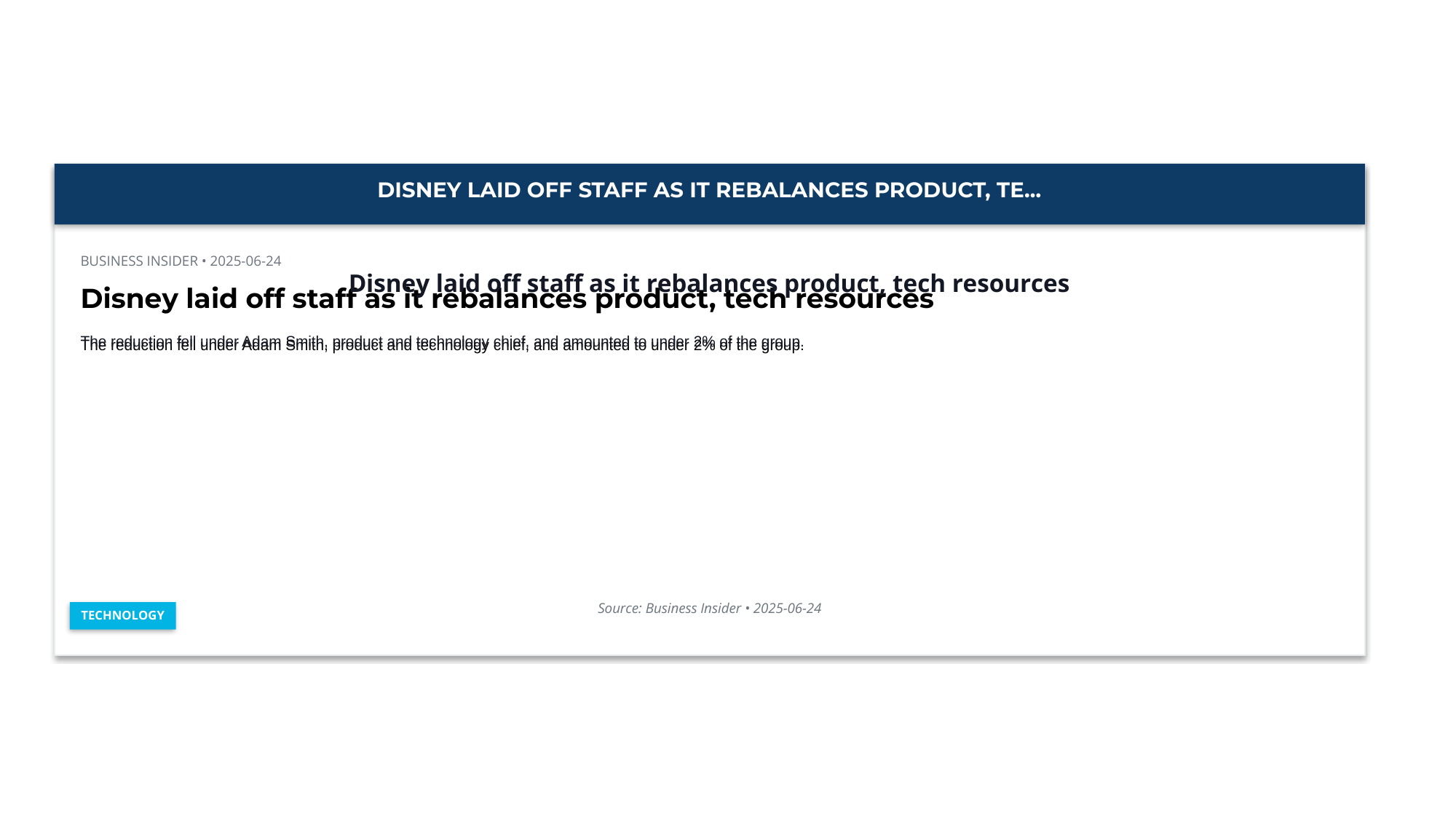

DISNEY LAID OFF STAFF AS IT REBALANCES PRODUCT, TE...
BUSINESS INSIDER • 2025-06-24
Disney laid off staff as it rebalances product, tech resources
The reduction fell under Adam Smith, product and technology chief, and amounted to under 2% of the group.
Disney laid off staff as it rebalances product, tech resources
The reduction fell under Adam Smith, product and technology chief, and amounted to under 2% of the group.
Source: Business Insider • 2025-06-24

TECHNOLOGY